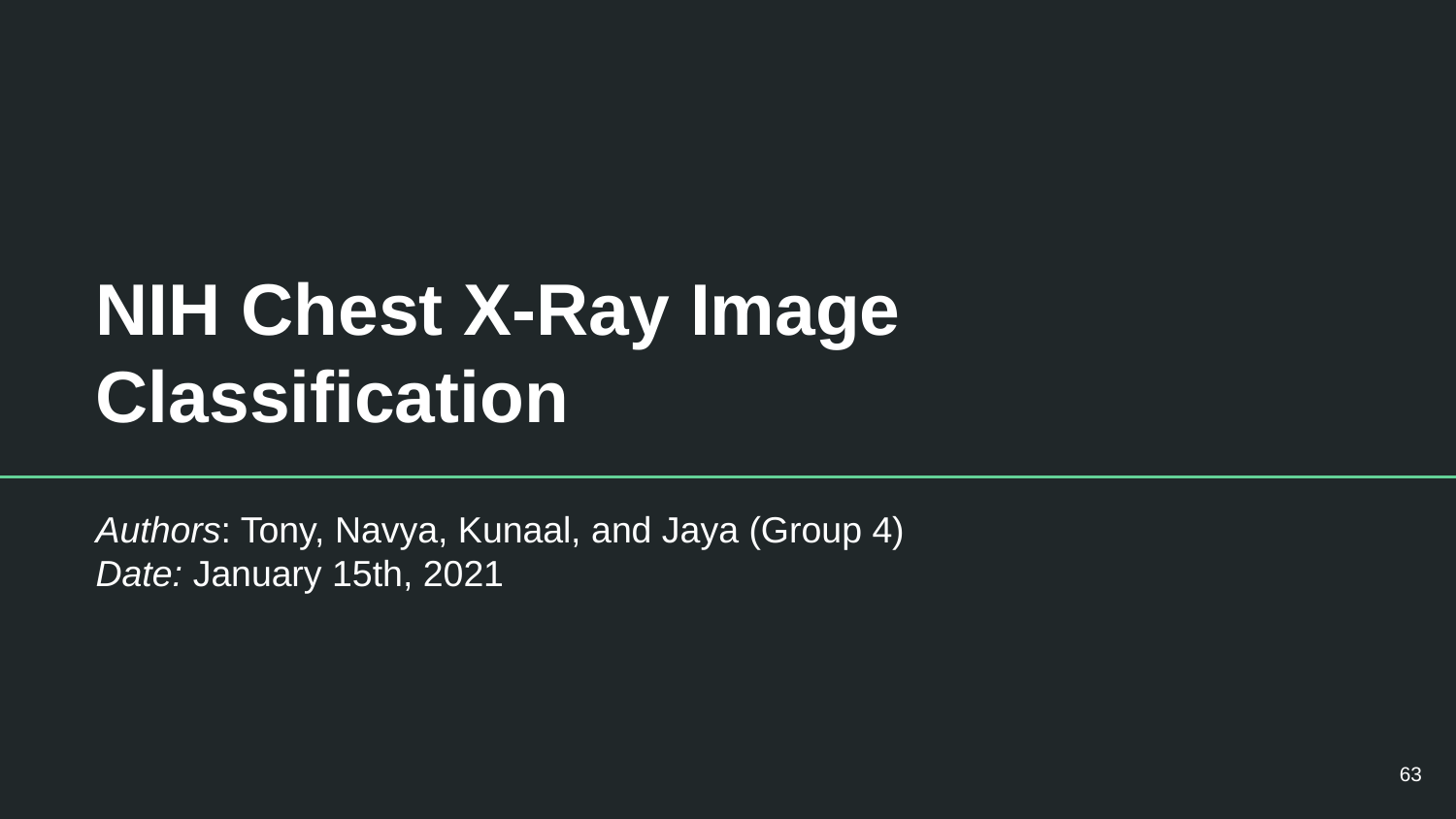

# NIH Chest X-Ray Image Classification
Authors: Tony, Navya, Kunaal, and Jaya (Group 4)
Date: January 15th, 2021
63